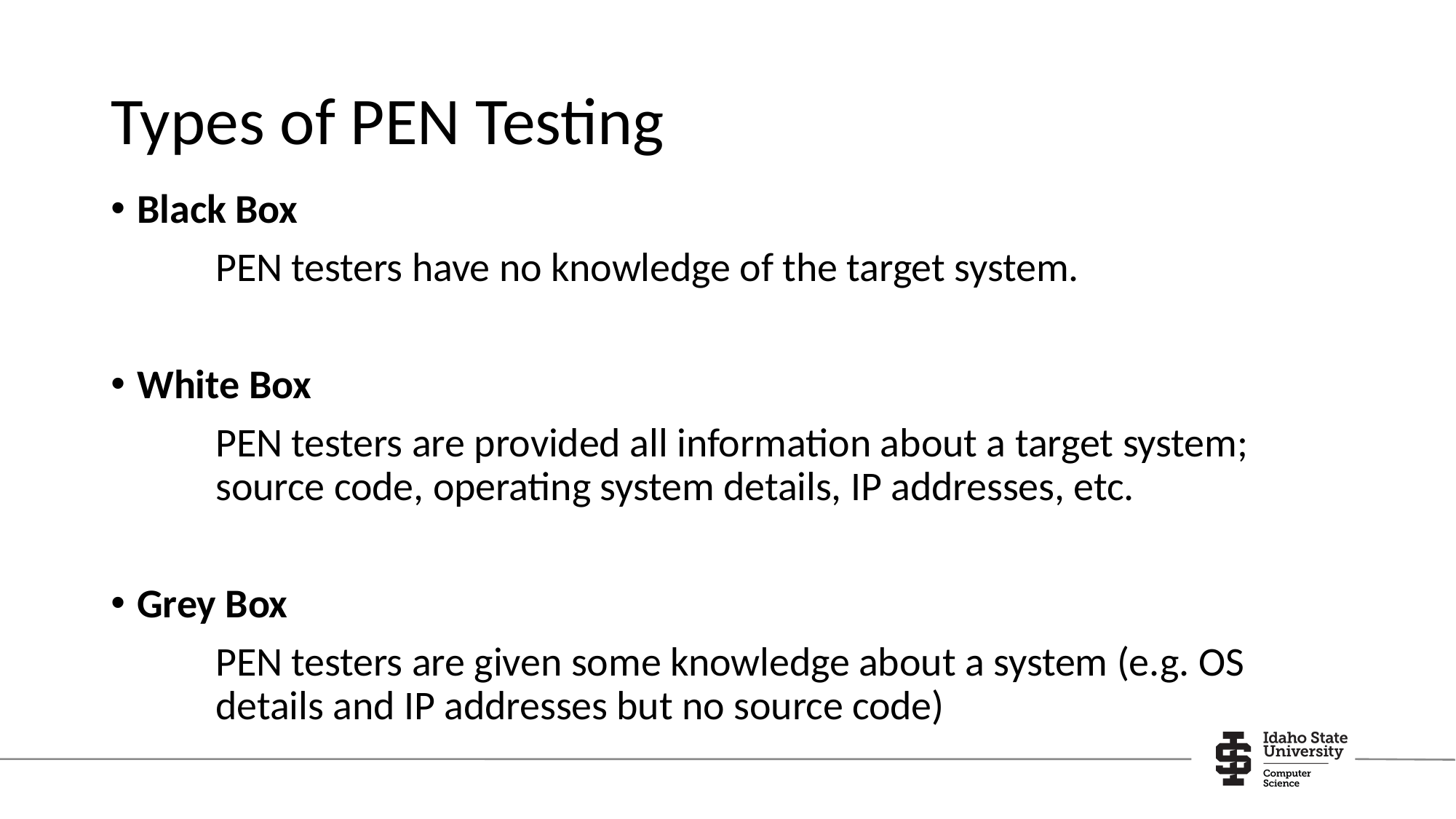

# Types of PEN Testing
Black Box
PEN testers have no knowledge of the target system.

White Box
PEN testers are provided all information about a target system; source code, operating system details, IP addresses, etc.

Grey Box
PEN testers are given some knowledge about a system (e.g. OS details and IP addresses but no source code)